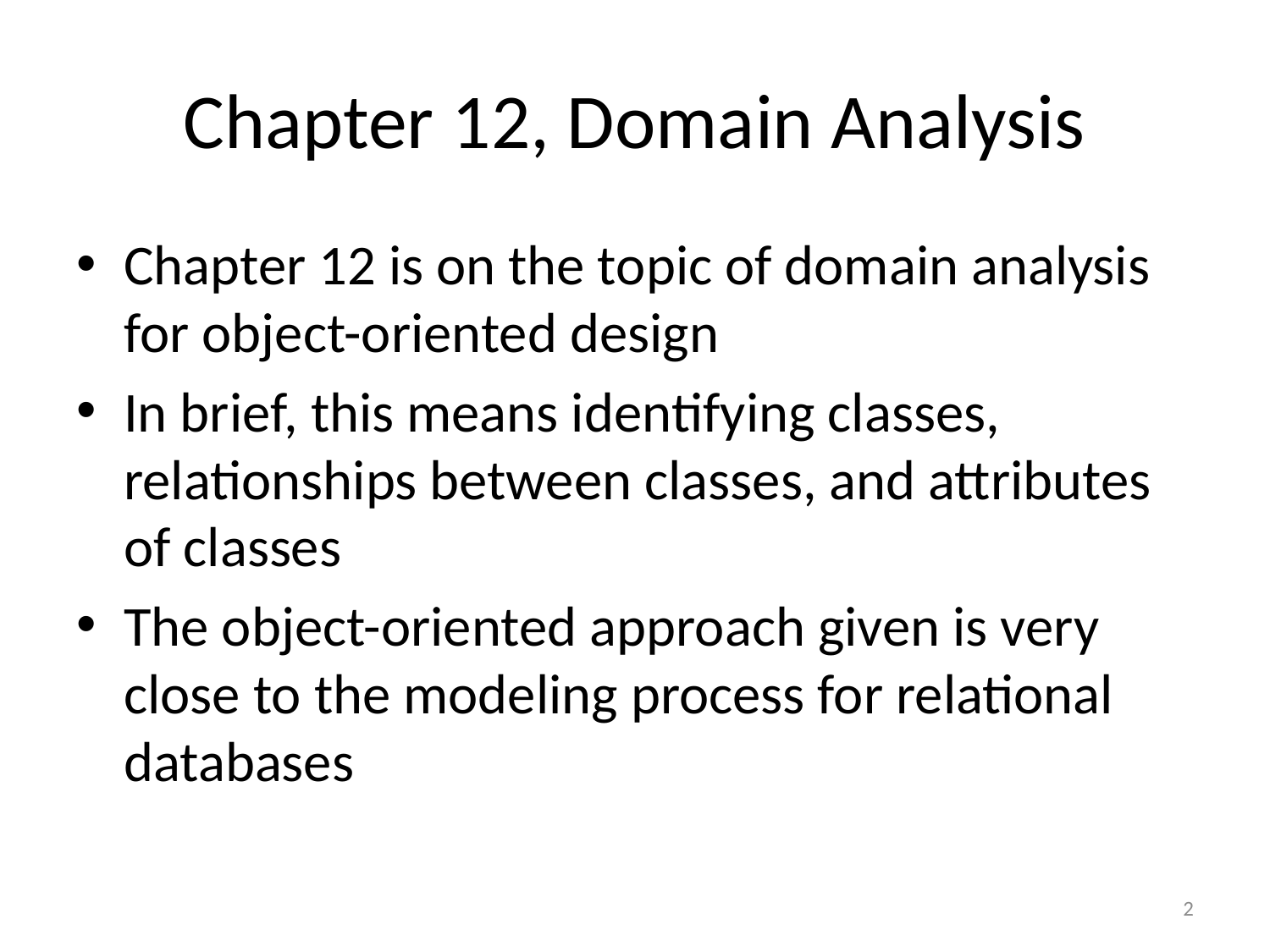

# Chapter 12, Domain Analysis
Chapter 12 is on the topic of domain analysis for object-oriented design
In brief, this means identifying classes, relationships between classes, and attributes of classes
The object-oriented approach given is very close to the modeling process for relational databases
2